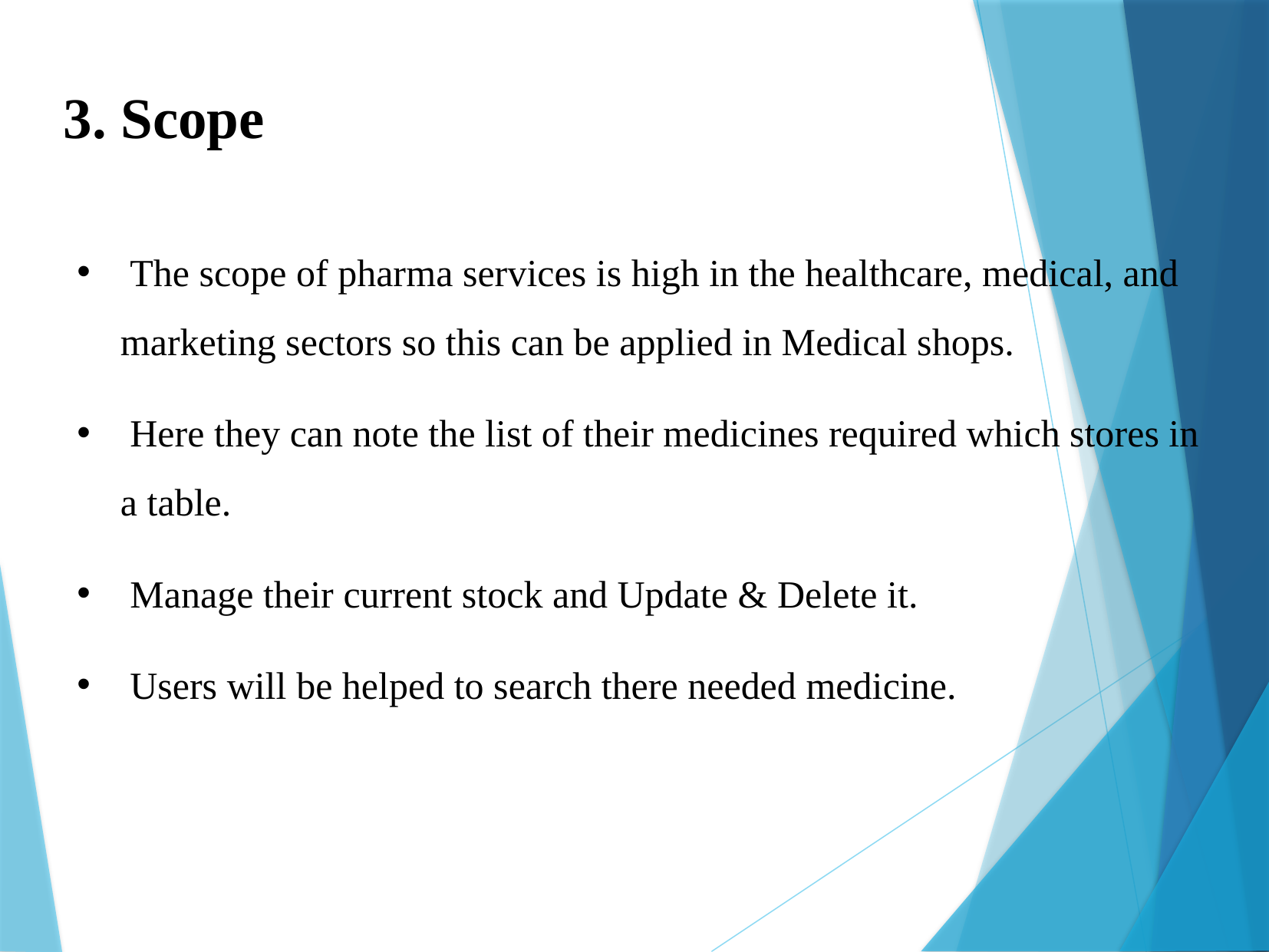

3. Scope
 The scope of pharma services is high in the healthcare, medical, and marketing sectors so this can be applied in Medical shops.
 Here they can note the list of their medicines required which stores in a table.
 Manage their current stock and Update & Delete it.
 Users will be helped to search there needed medicine.